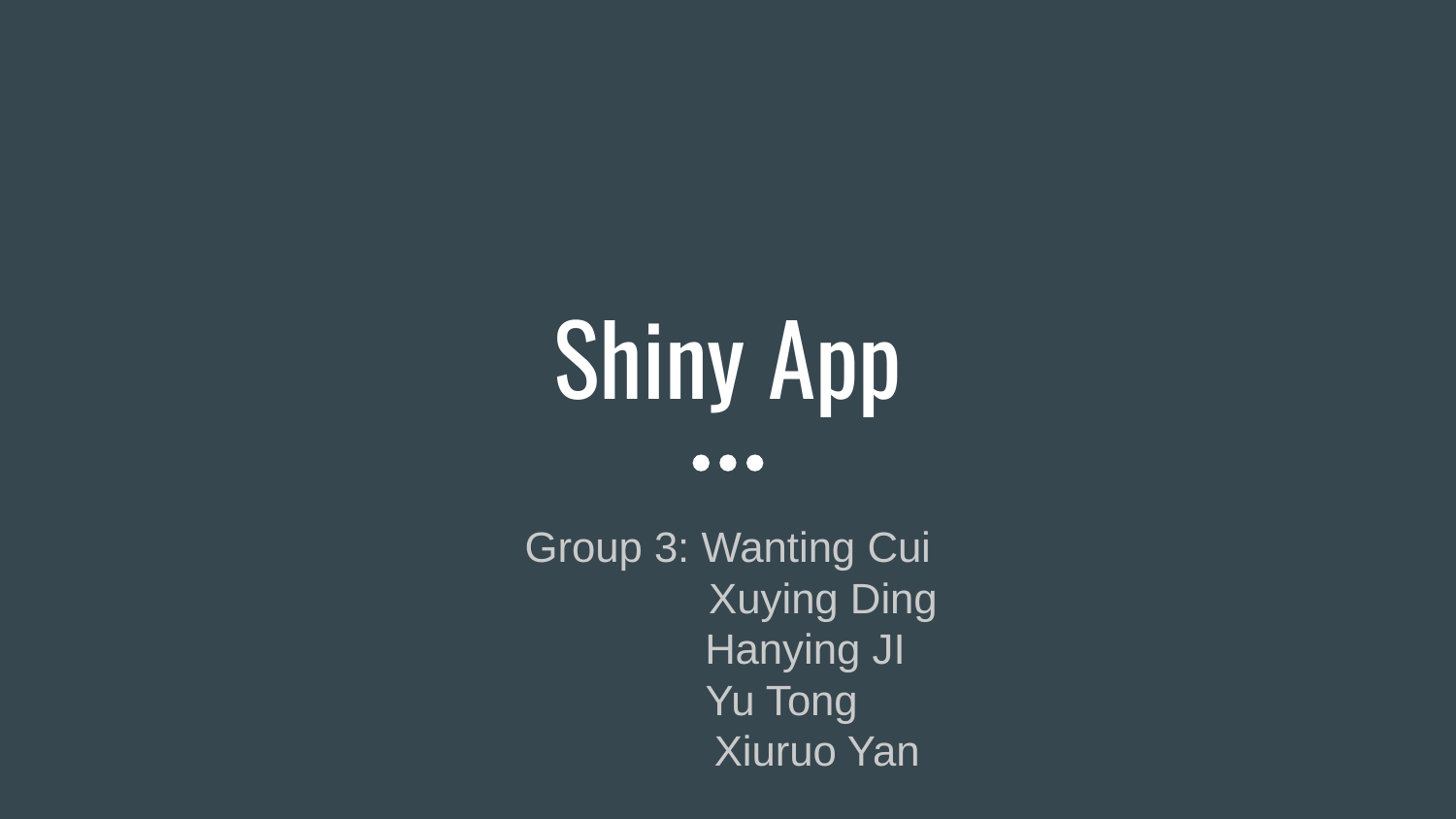

# Shiny App
Group 3: Wanting Cui
                Xuying Ding
             Hanying JI
         Yu Tong
               Xiuruo Yan